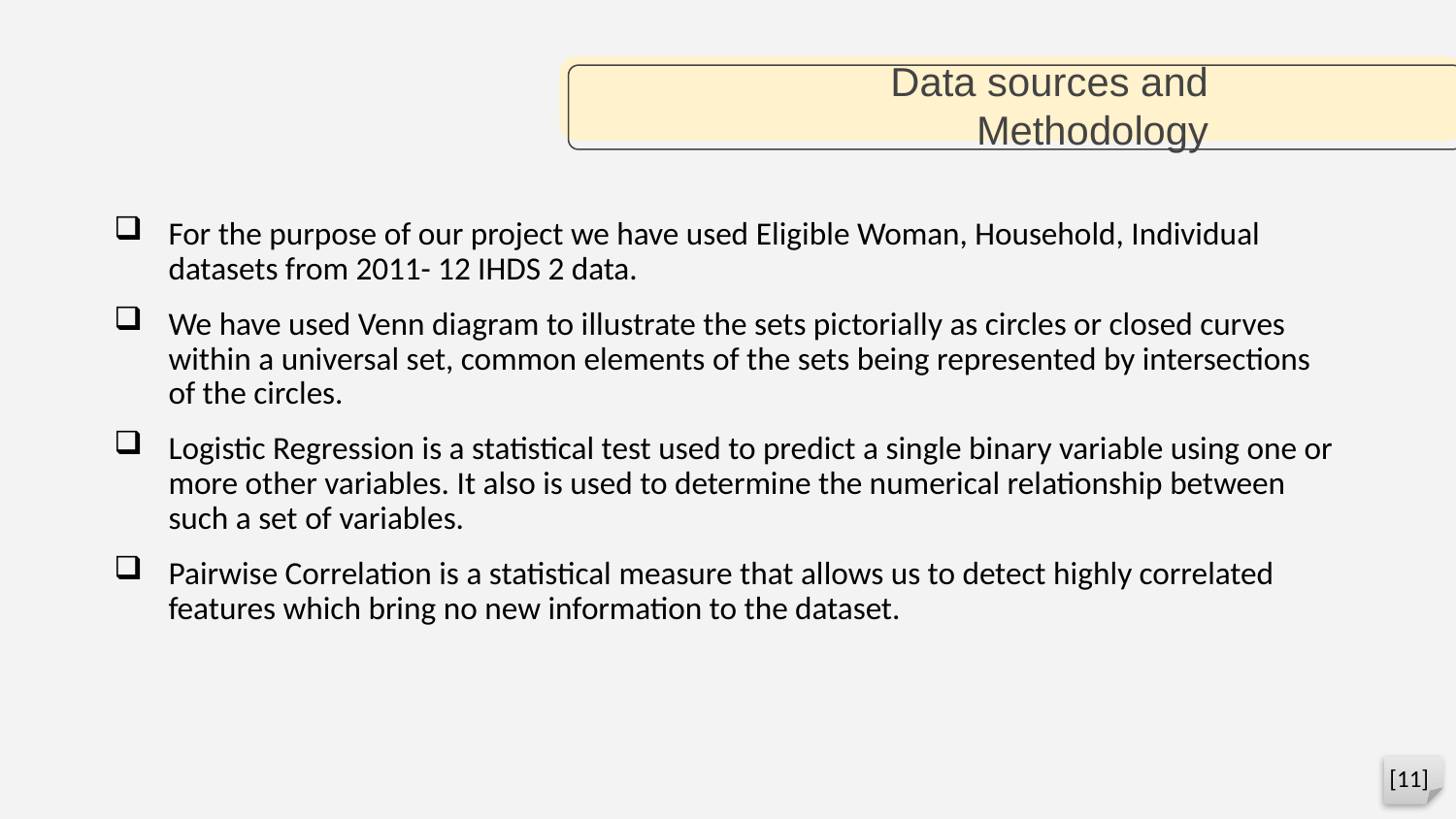

# Data sources and Methodology
For the purpose of our project we have used Eligible Woman, Household, Individual datasets from 2011- 12 IHDS 2 data.
We have used Venn diagram to illustrate the sets pictorially as circles or closed curves within a universal set, common elements of the sets being represented by intersections of the circles.
Logistic Regression is a statistical test used to predict a single binary variable using one or more other variables. It also is used to determine the numerical relationship between such a set of variables.
Pairwise Correlation is a statistical measure that allows us to detect highly correlated features which bring no new information to the dataset.

[11]